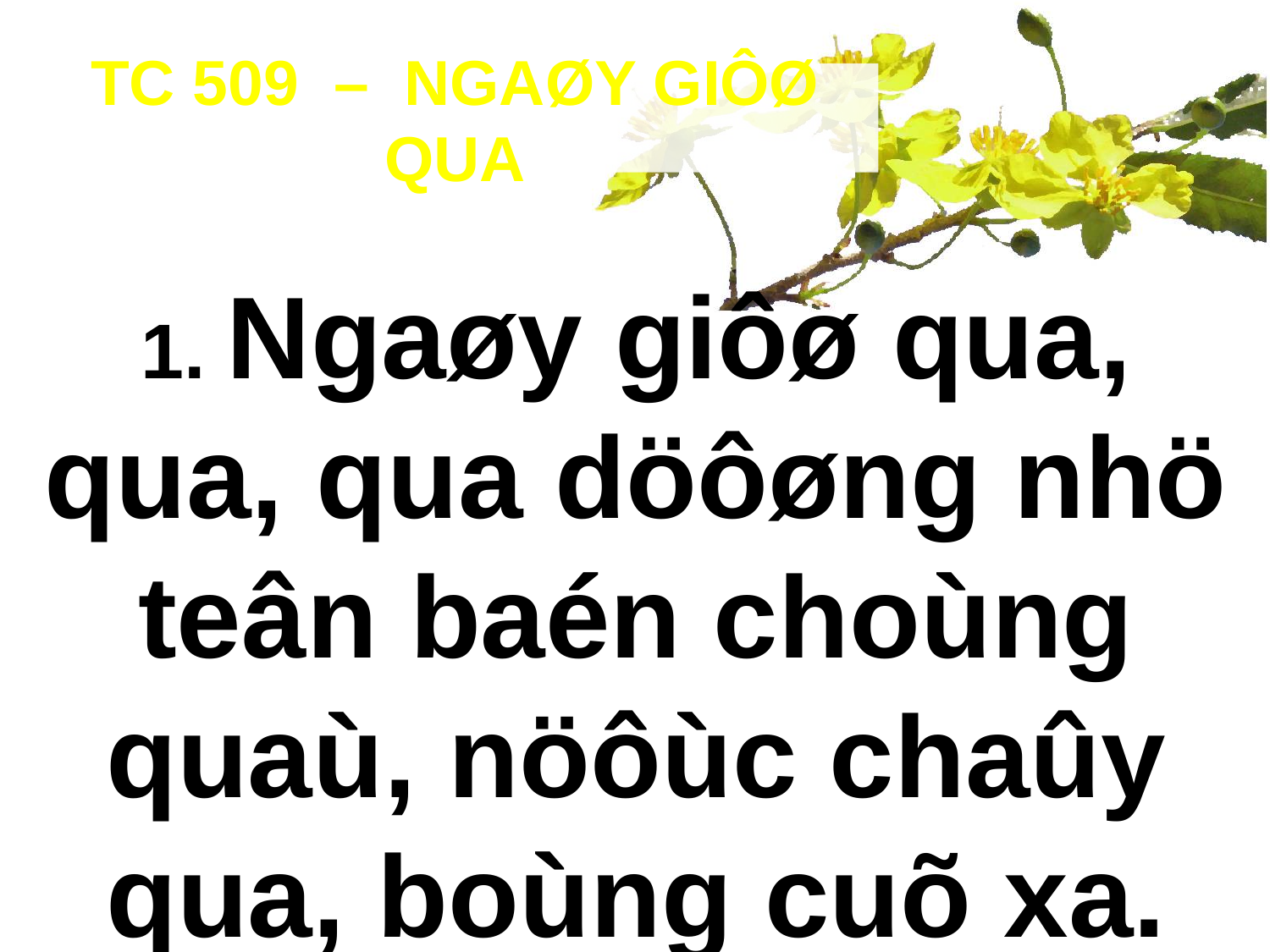

TC 509  –  NGAØY GIÔØ QUA
1. Ngaøy giôø qua, qua, qua döôøng nhö teân baén choùng quaù, nöôùc chaûy qua, boùng cuõ xa.